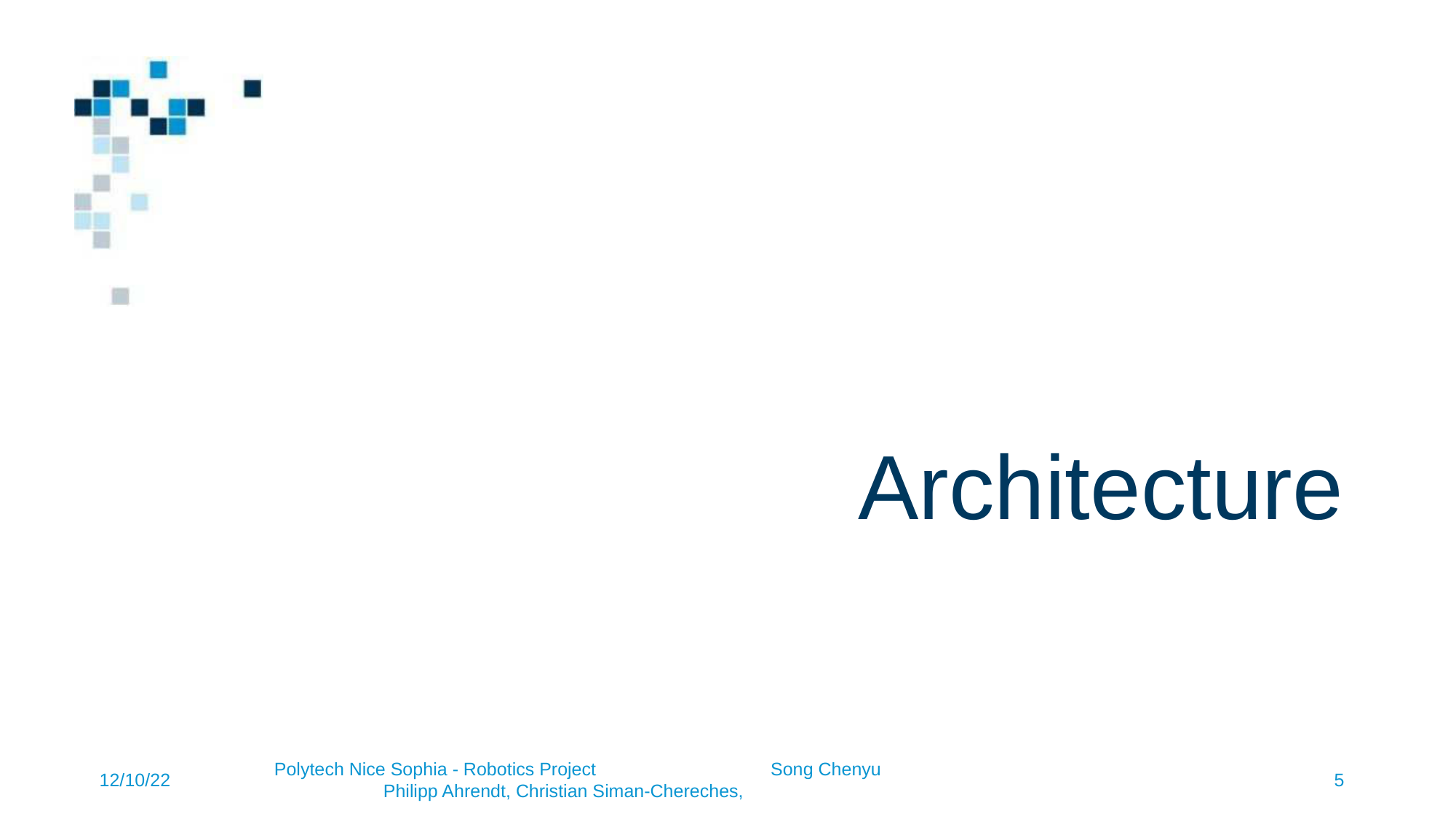

# Architecture

5
Polytech Nice Sophia - Robotics Project 		Philipp Ahrendt, Christian Siman-Chereches, Song Chenyu
12/10/22